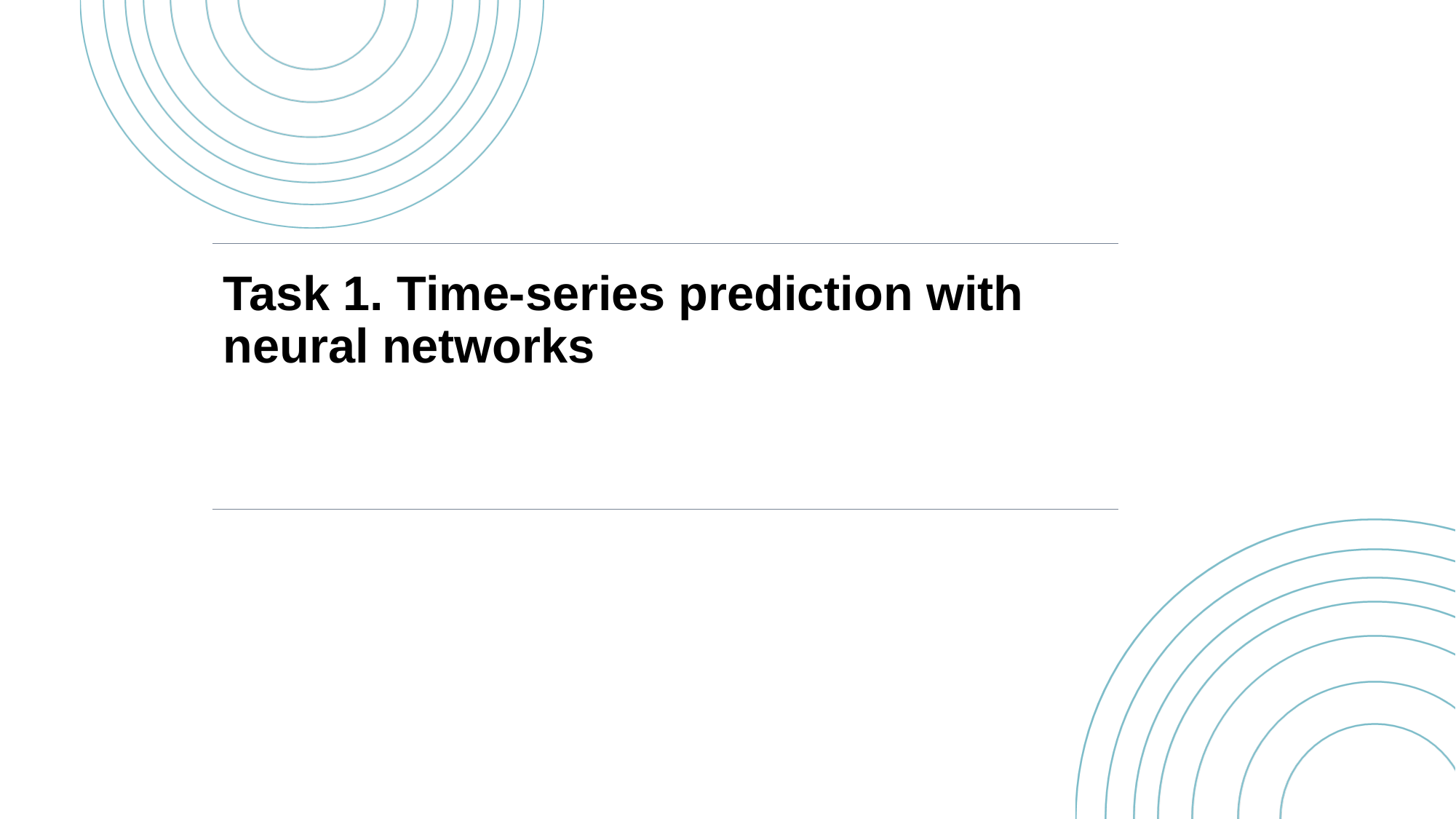

# Task 1. Time-series prediction with neural networks